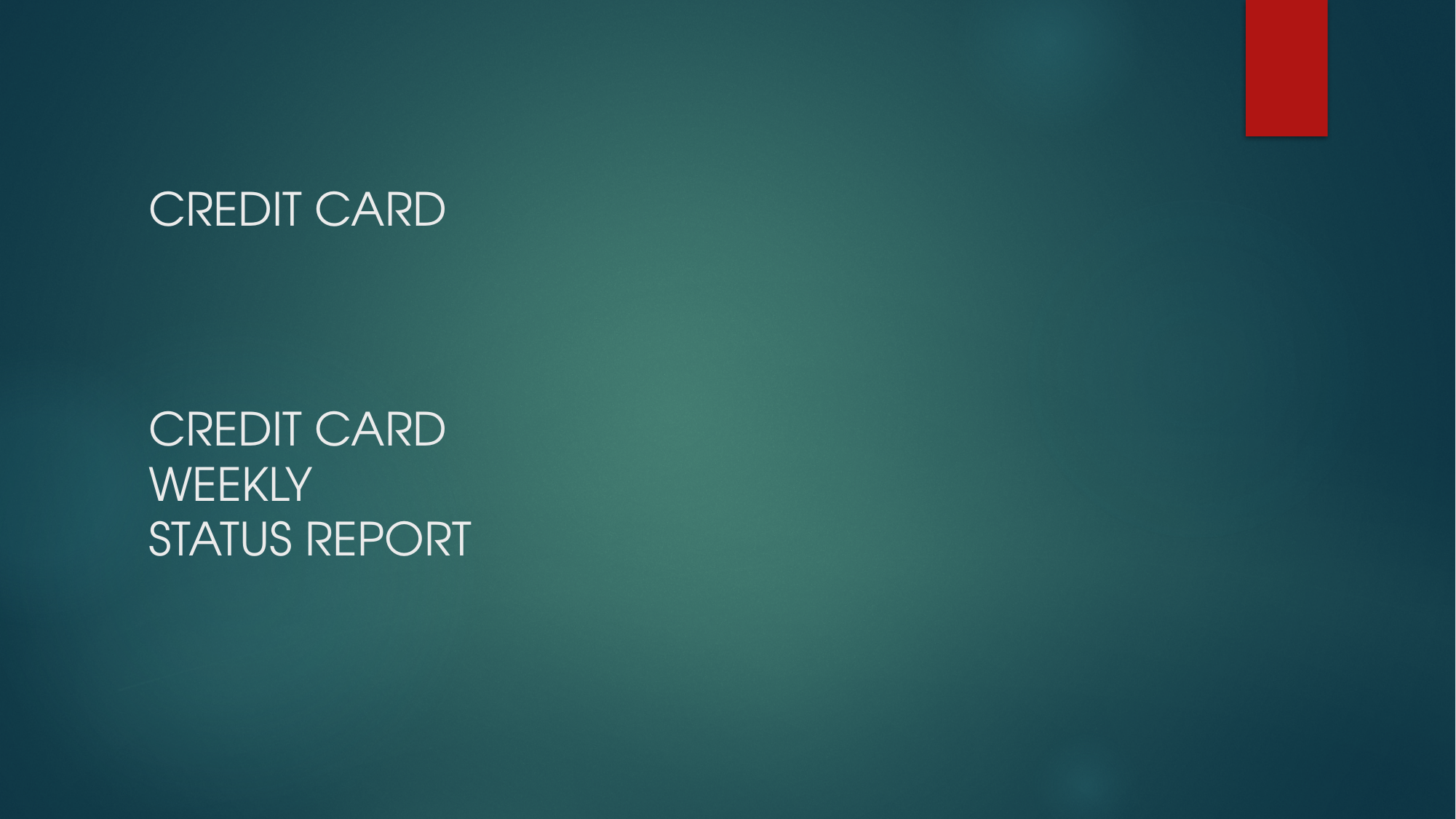

# CREDIT CARD CREDIT CARD WEEKLY STATUS REPORT